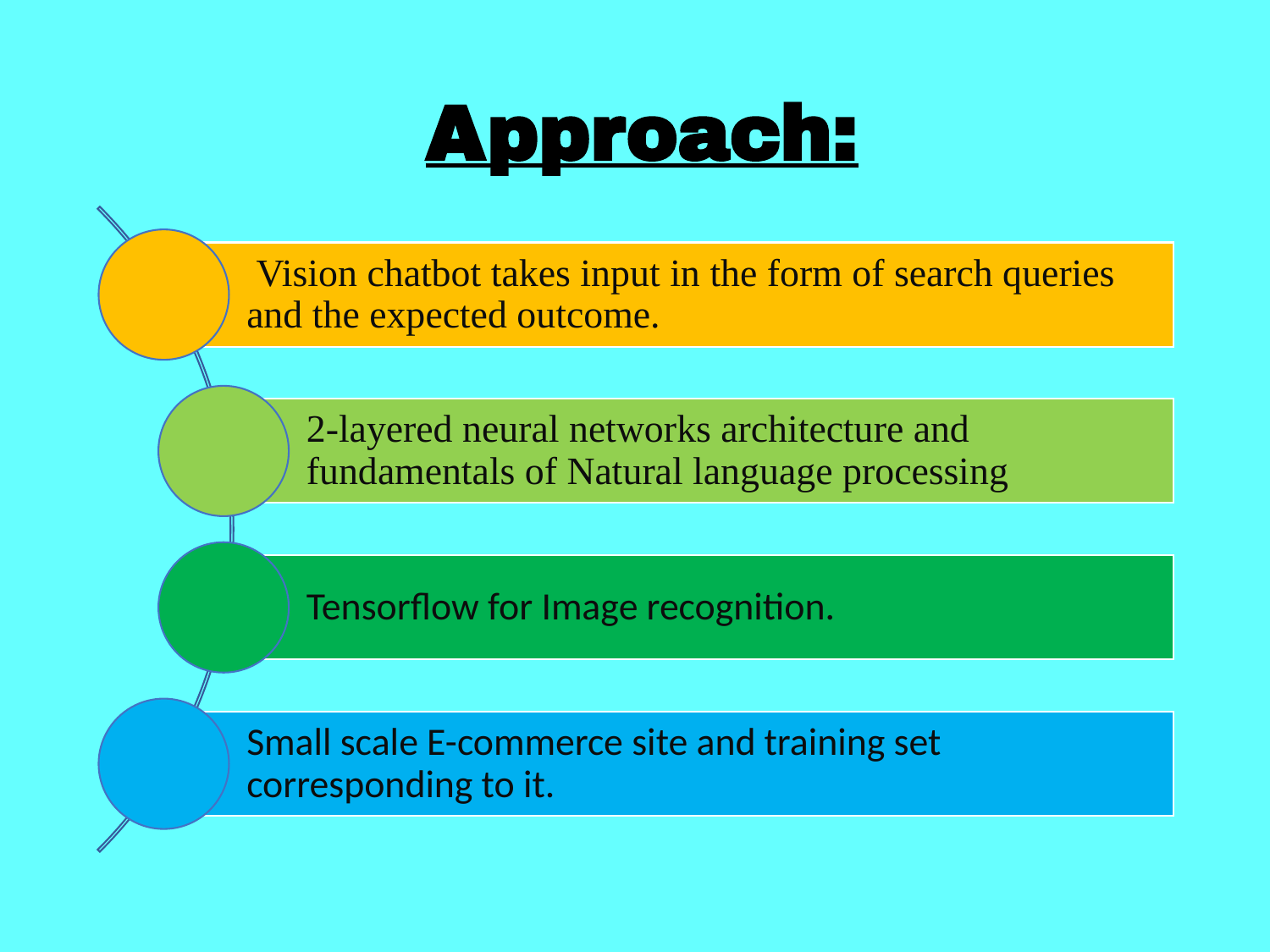

# Approach:
 Vision chatbot takes input in the form of search queries and the expected outcome.
2-layered neural networks architecture and fundamentals of Natural language processing
Tensorflow for Image recognition.
Small scale E-commerce site and training set corresponding to it.